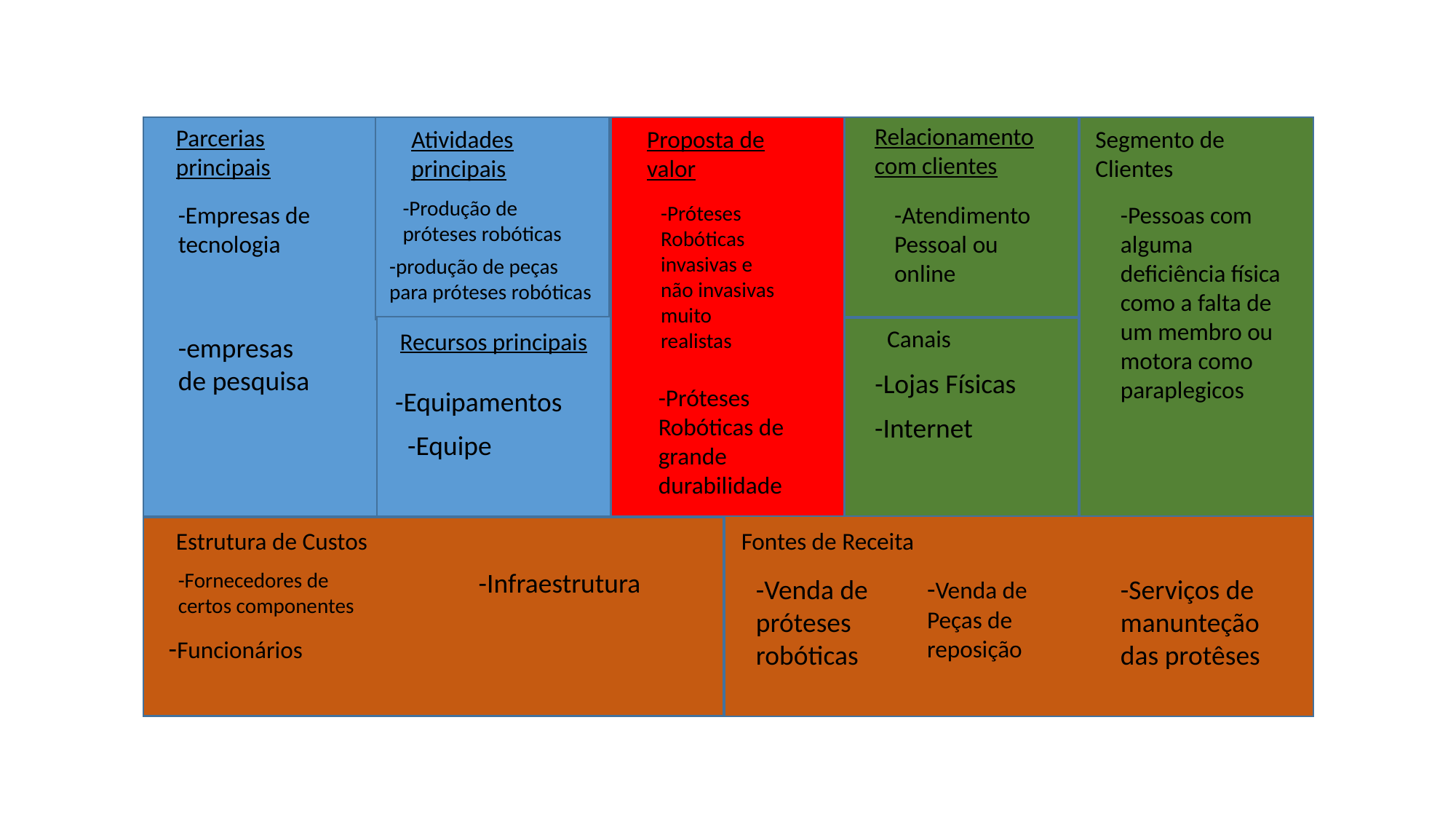

#
Relacionamento com clientes

Parcerias principais

Atividades principais
Proposta de valor
Segmento de Clientes
-Produção de próteses robóticas
-Empresas de tecnologia
-Próteses Robóticas invasivas e não invasivas muito realistas
-Atendimento Pessoal ou online
-Pessoas com alguma deficiência física como a falta de um membro ou motora como paraplegicos
-produção de peças para próteses robóticas

Canais
Recursos principais
-empresas de pesquisa
-Lojas Físicas
-Próteses Robóticas de grande durabilidade
-Equipamentos
-Internet
-Equipe

Estrutura de Custos
Fontes de Receita
-Infraestrutura
-Fornecedores de certos componentes
-Venda de Peças de reposição
-Venda de próteses robóticas
-Serviços de manunteção das protêses
-Funcionários